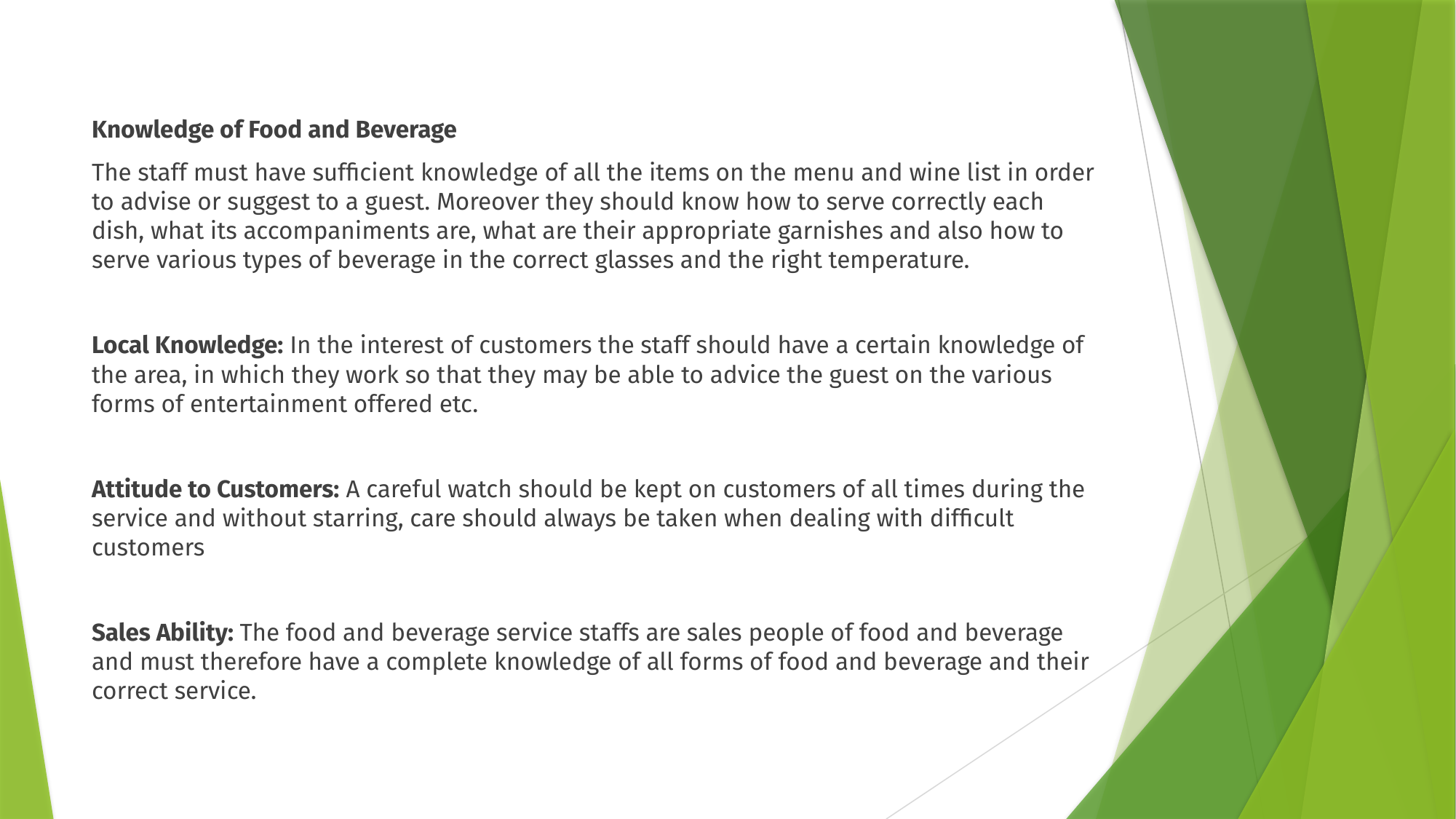

Knowledge of Food and Beverage
The staff must have sufficient knowledge of all the items on the menu and wine list in order to advise or suggest to a guest. Moreover they should know how to serve correctly each dish, what its accompaniments are, what are their appropriate garnishes and also how to serve various types of beverage in the correct glasses and the right temperature.

Local Knowledge: In the interest of customers the staff should have a certain knowledge of the area, in which they work so that they may be able to advice the guest on the various forms of entertainment offered etc.

Attitude to Customers: A careful watch should be kept on customers of all times during the service and without starring, care should always be taken when dealing with difficult customers

Sales Ability: The food and beverage service staffs are sales people of food and beverage and must therefore have a complete knowledge of all forms of food and beverage and their correct service.